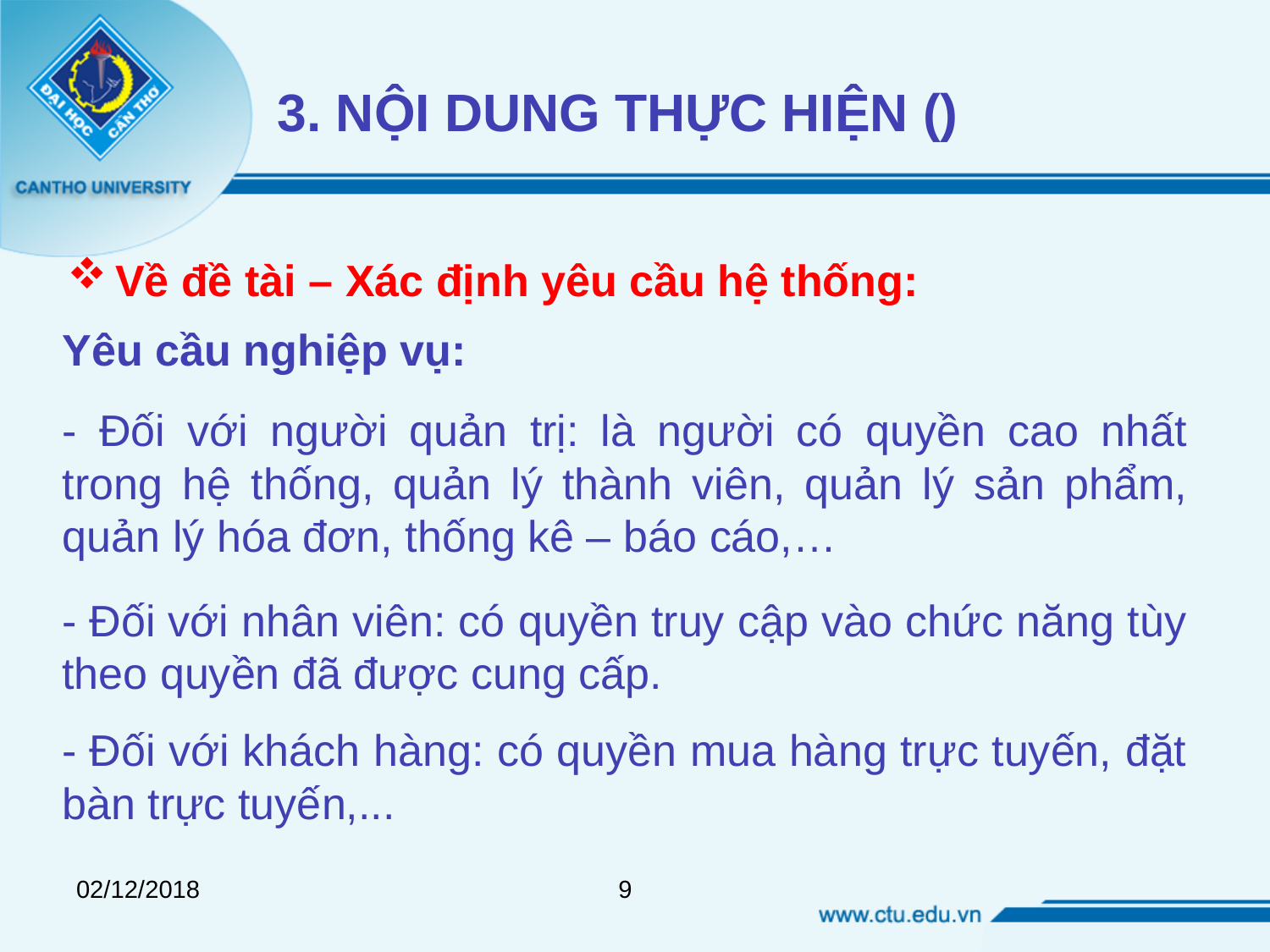

3. NỘI DUNG THỰC HIỆN ()
Về đề tài – Xác định yêu cầu hệ thống:
Yêu cầu nghiệp vụ:
- Đối với người quản trị: là người có quyền cao nhất trong hệ thống, quản lý thành viên, quản lý sản phẩm, quản lý hóa đơn, thống kê – báo cáo,…
- Đối với nhân viên: có quyền truy cập vào chức năng tùy theo quyền đã được cung cấp.
- Đối với khách hàng: có quyền mua hàng trực tuyến, đặt bàn trực tuyến,...
02/12/2018
9